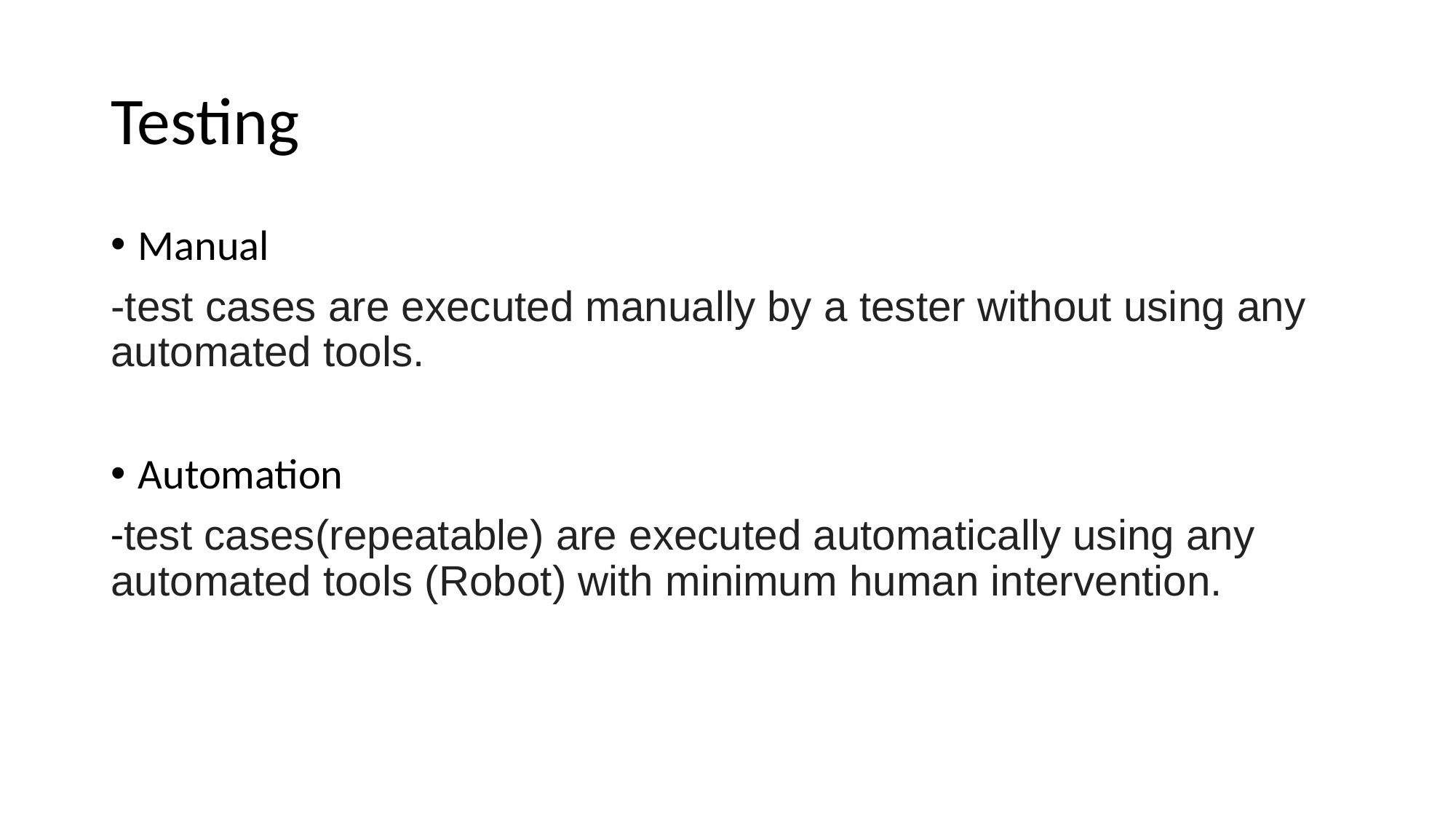

# Testing
Manual
-test cases are executed manually by a tester without using any automated tools.

Automation
-test cases(repeatable) are executed automatically using any automated tools (Robot) with minimum human intervention.